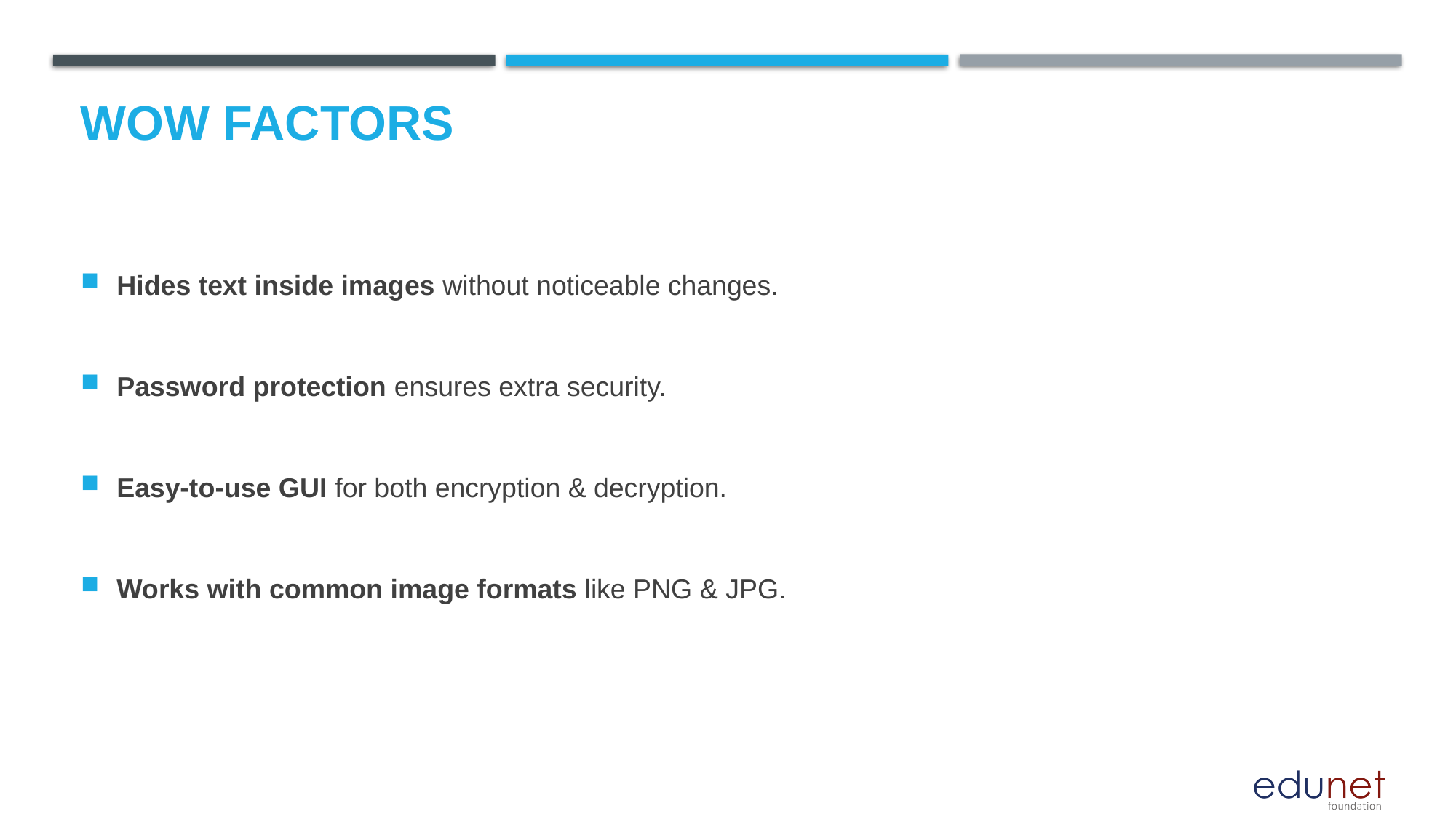

# Wow factors
Hides text inside images without noticeable changes.

Password protection ensures extra security.

Easy-to-use GUI for both encryption & decryption.

Works with common image formats like PNG & JPG.